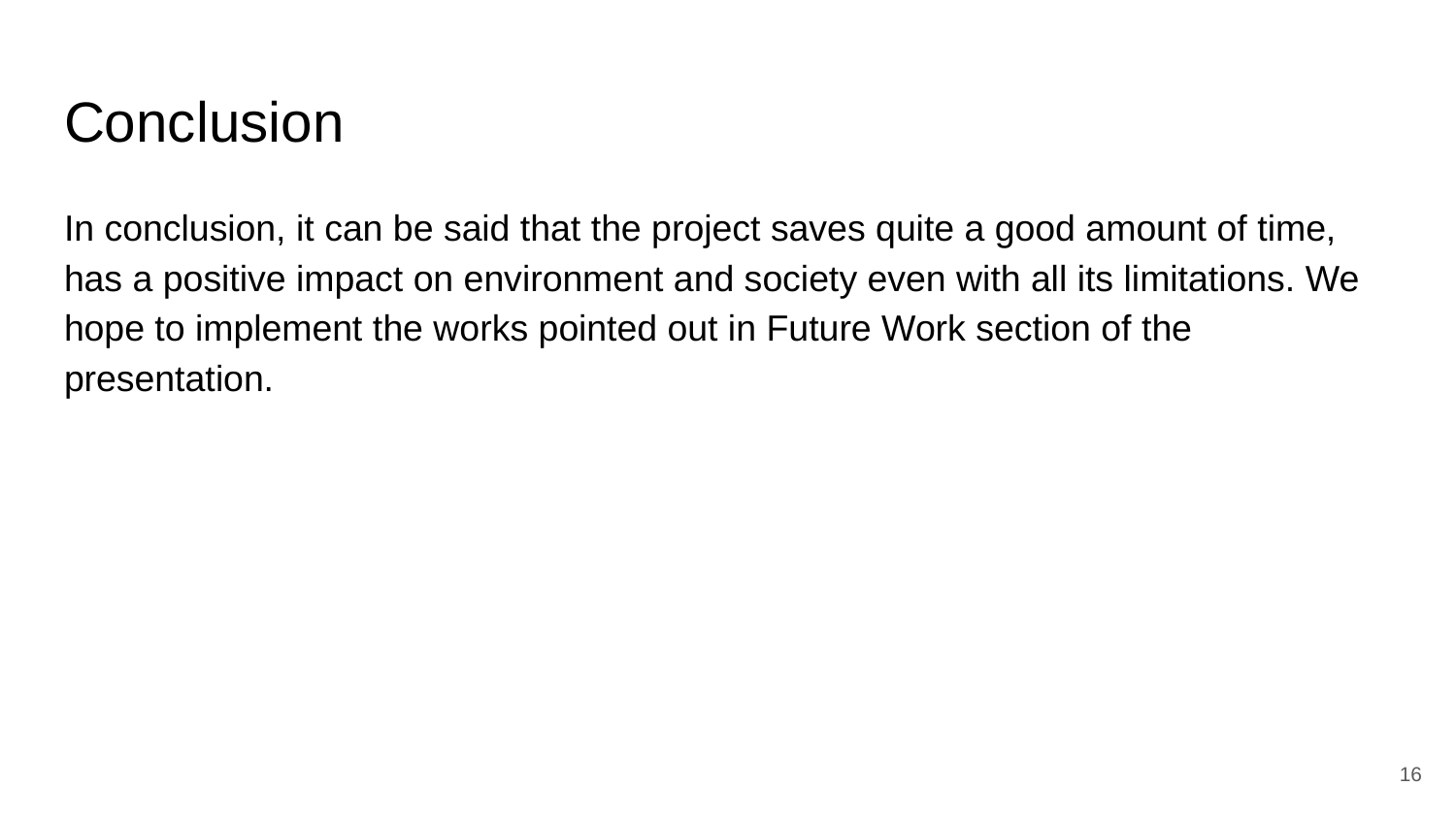

# Conclusion
In conclusion, it can be said that the project saves quite a good amount of time, has a positive impact on environment and society even with all its limitations. We hope to implement the works pointed out in Future Work section of the presentation.
16